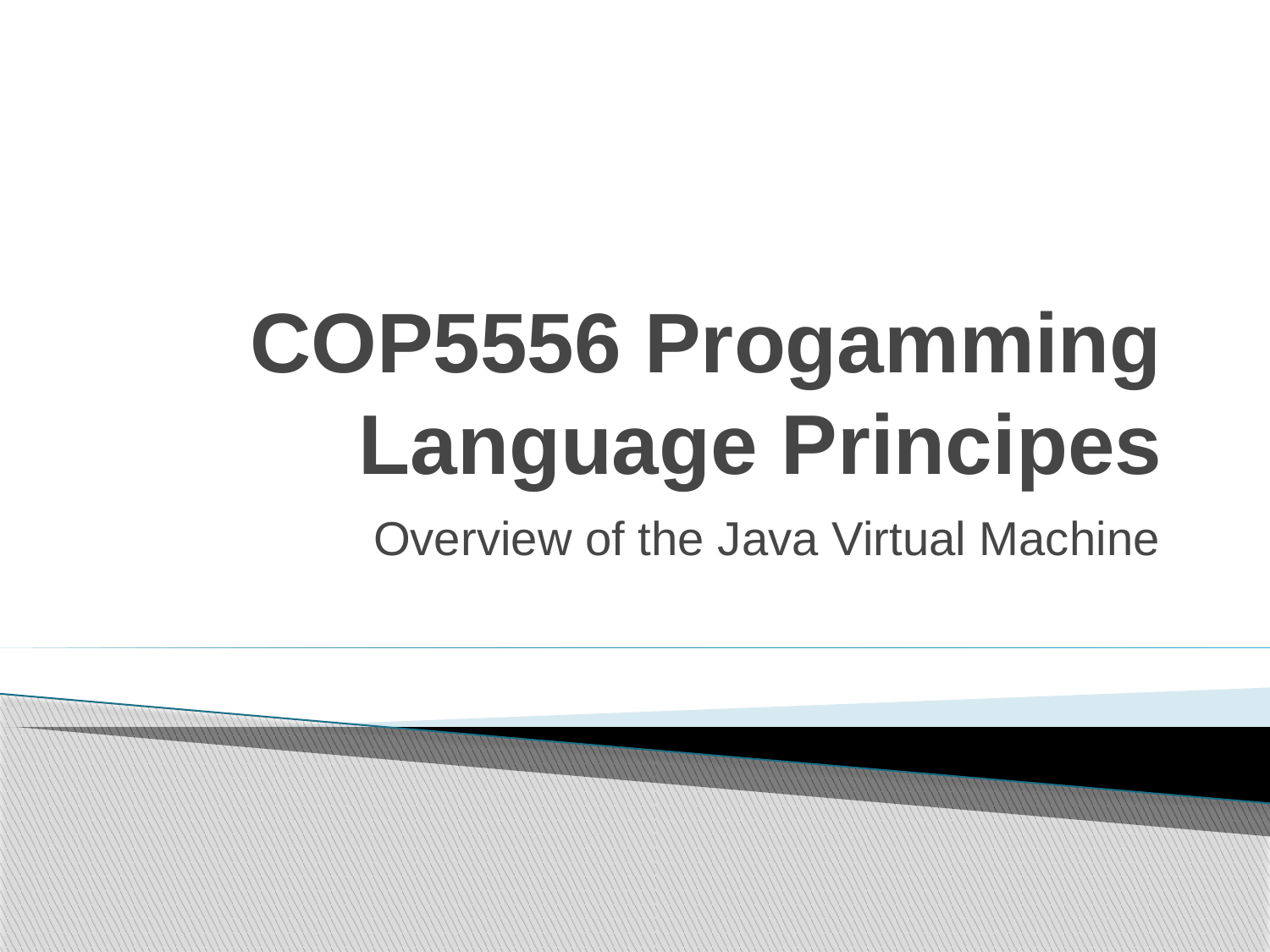

# COP5556 Progamming Language Principes
Overview of the Java Virtual Machine